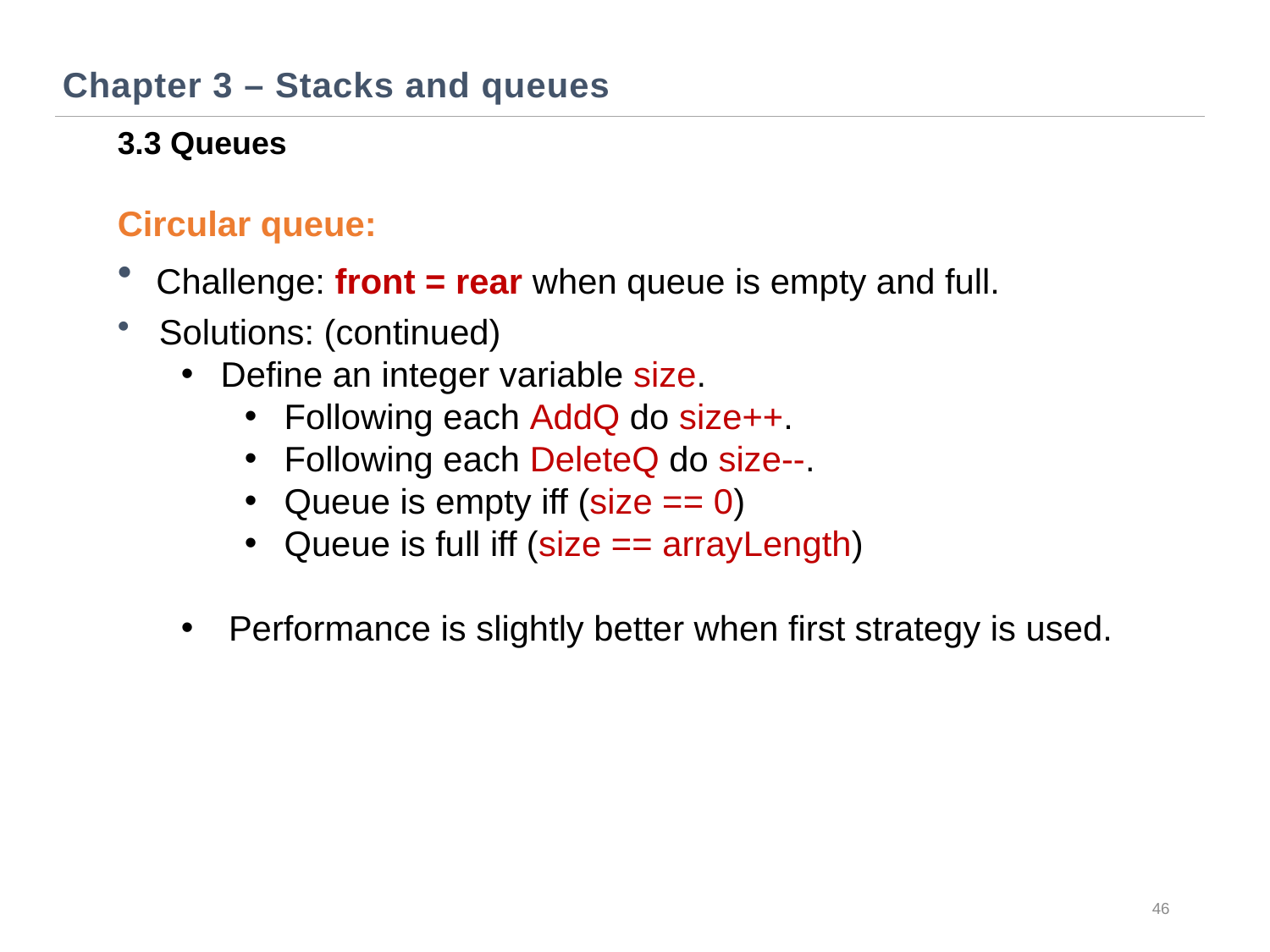

Chapter 3 – Stacks and queues
3.3 Queues
Circular queue:
  Challenge: front = rear when queue is empty and full.
   Solutions: (continued)
Define an integer variable size.
Following each AddQ do size++.
Following each DeleteQ do size--.
Queue is empty iff (size == 0)
Queue is full iff (size == arrayLength)
Performance is slightly better when first strategy is used.

46